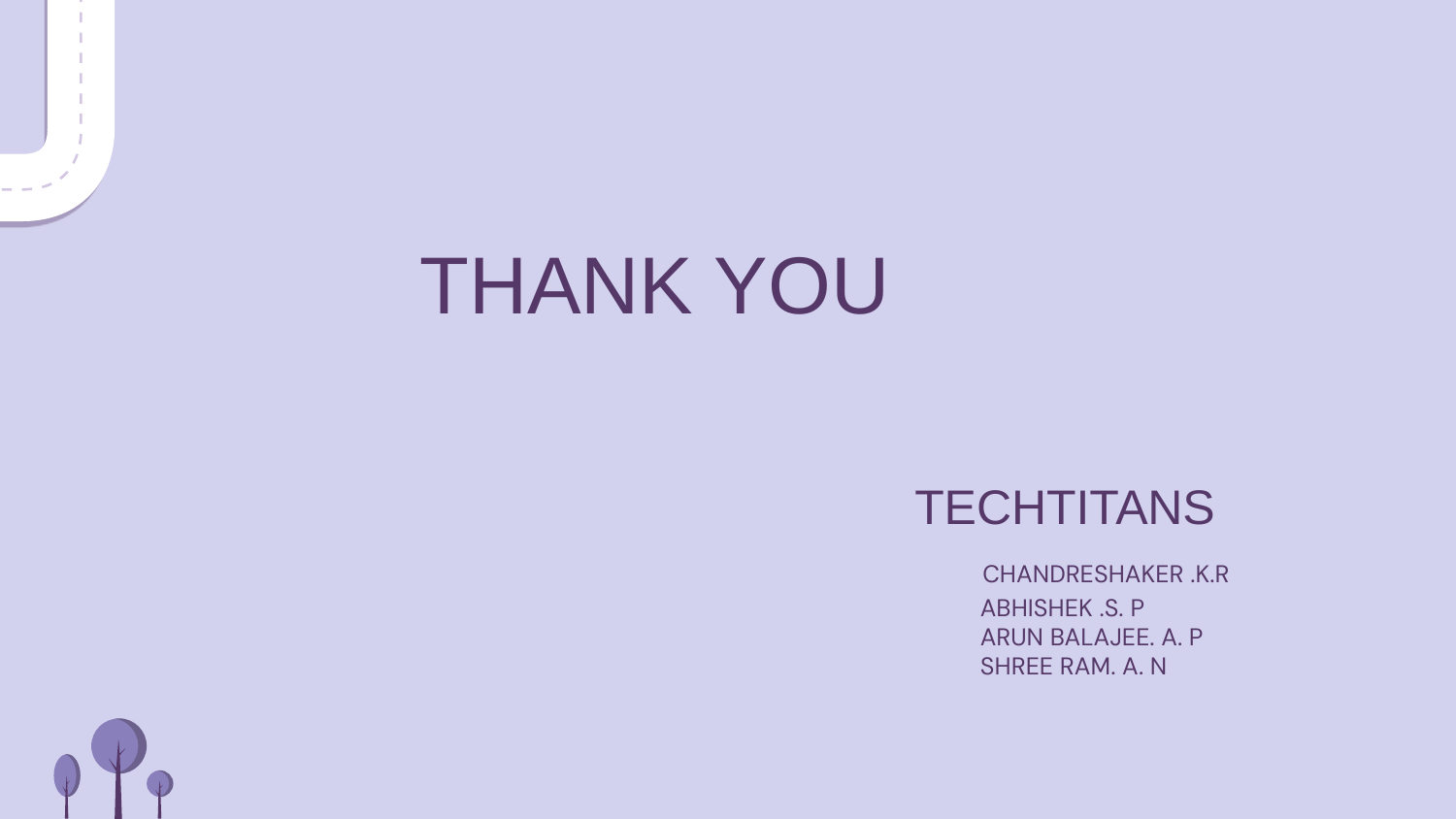

# THANK YOU
TECHTITANS
     CHANDRESHAKER .K.R
          ABHISHEK .S. P
          ARUN BALAJEE. A. P
          SHREE RAM. A. N